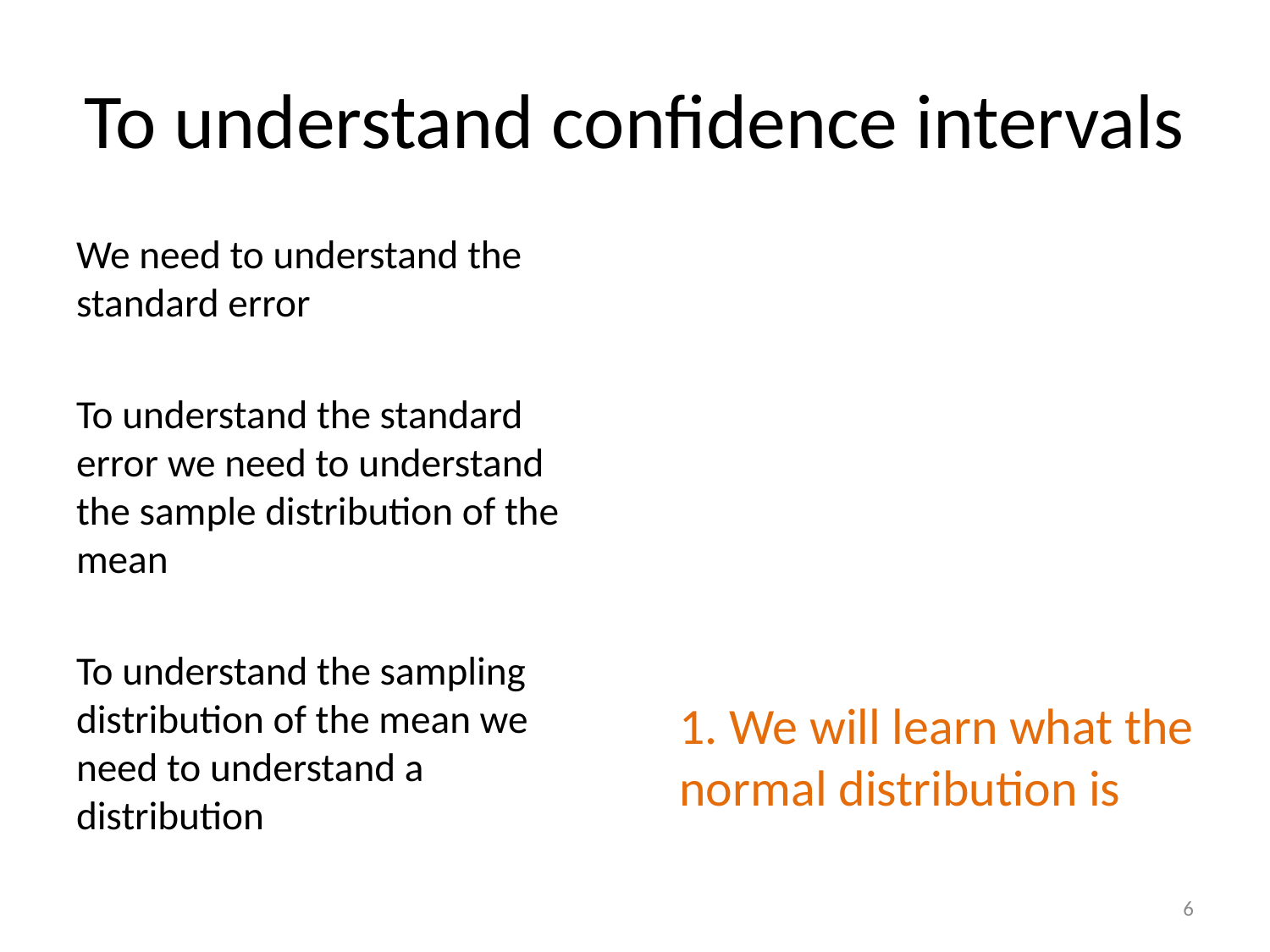

# To understand confidence intervals
We need to understand the standard error

To understand the standard error we need to understand the sample distribution of the mean

To understand the sampling distribution of the mean we need to understand a distribution

1. We will learn what the normal distribution is

6